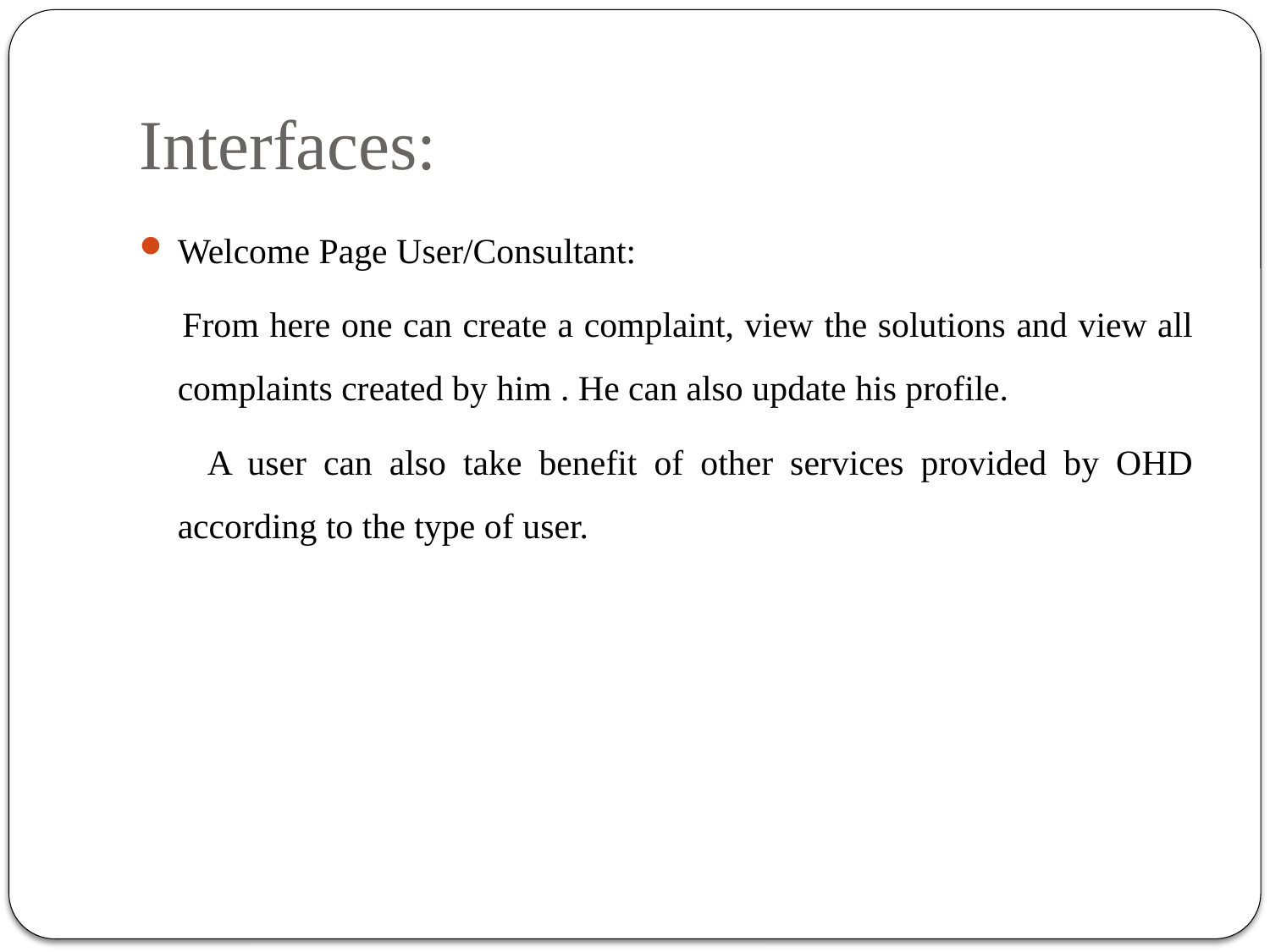

# Interfaces:
Welcome Page User/Consultant:
    From here one can create a complaint, view the solutions and view all complaints created by him . He can also update his profile.
    A user can also take benefit of other services provided by OHD according to the type of user.